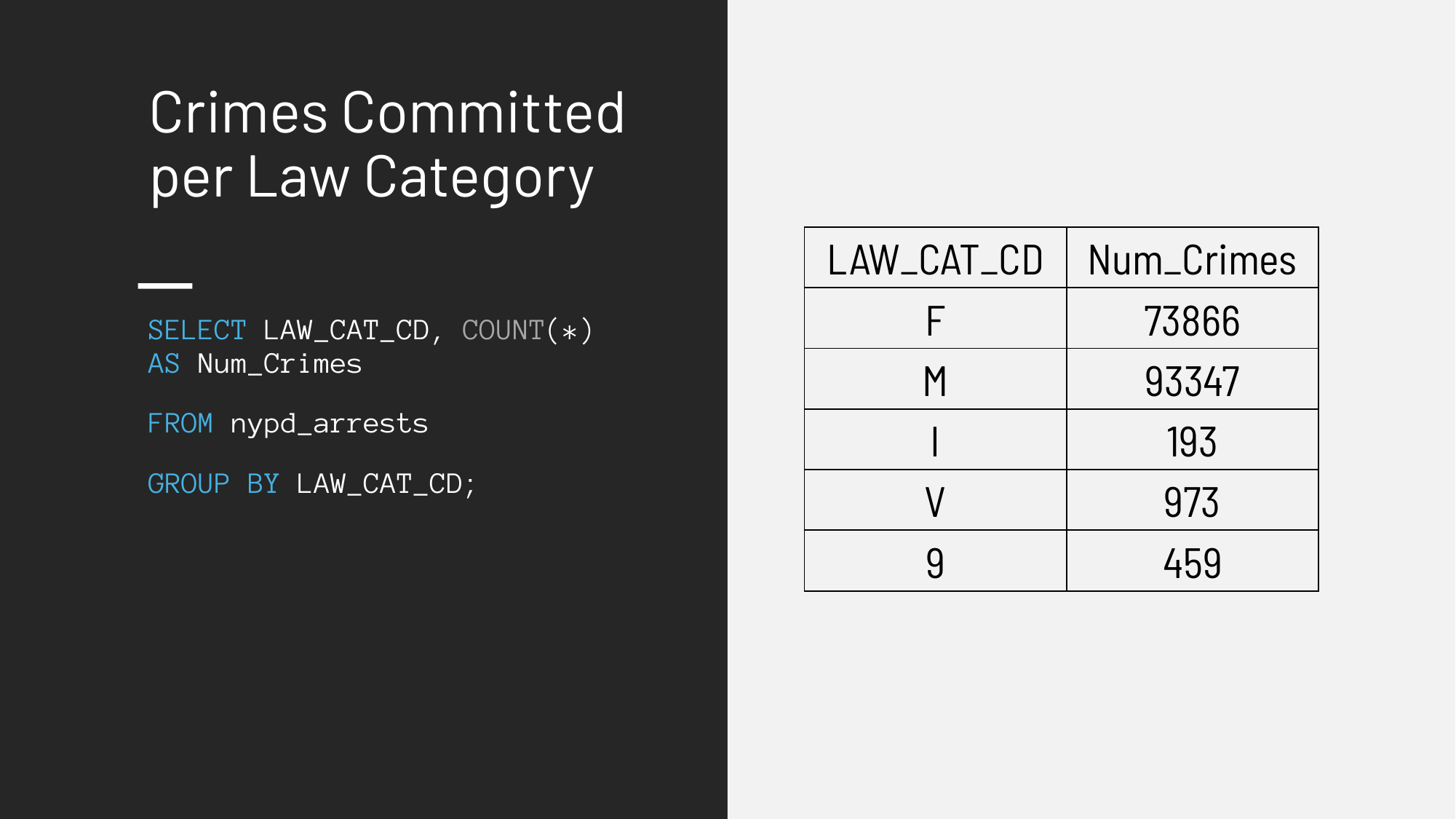

# Crimes Committed  per Law Category
| LAW\_CAT\_CD | Num\_Crimes |
| --- | --- |
| F | 73866 |
| M | 93347 |
| I | 193 |
| V | 973 |
| 9 | 459 |

SELECT LAW_CAT_CD, COUNT(*) AS Num_Crimes
FROM nypd_arrests
GROUP BY LAW_CAT_CD;